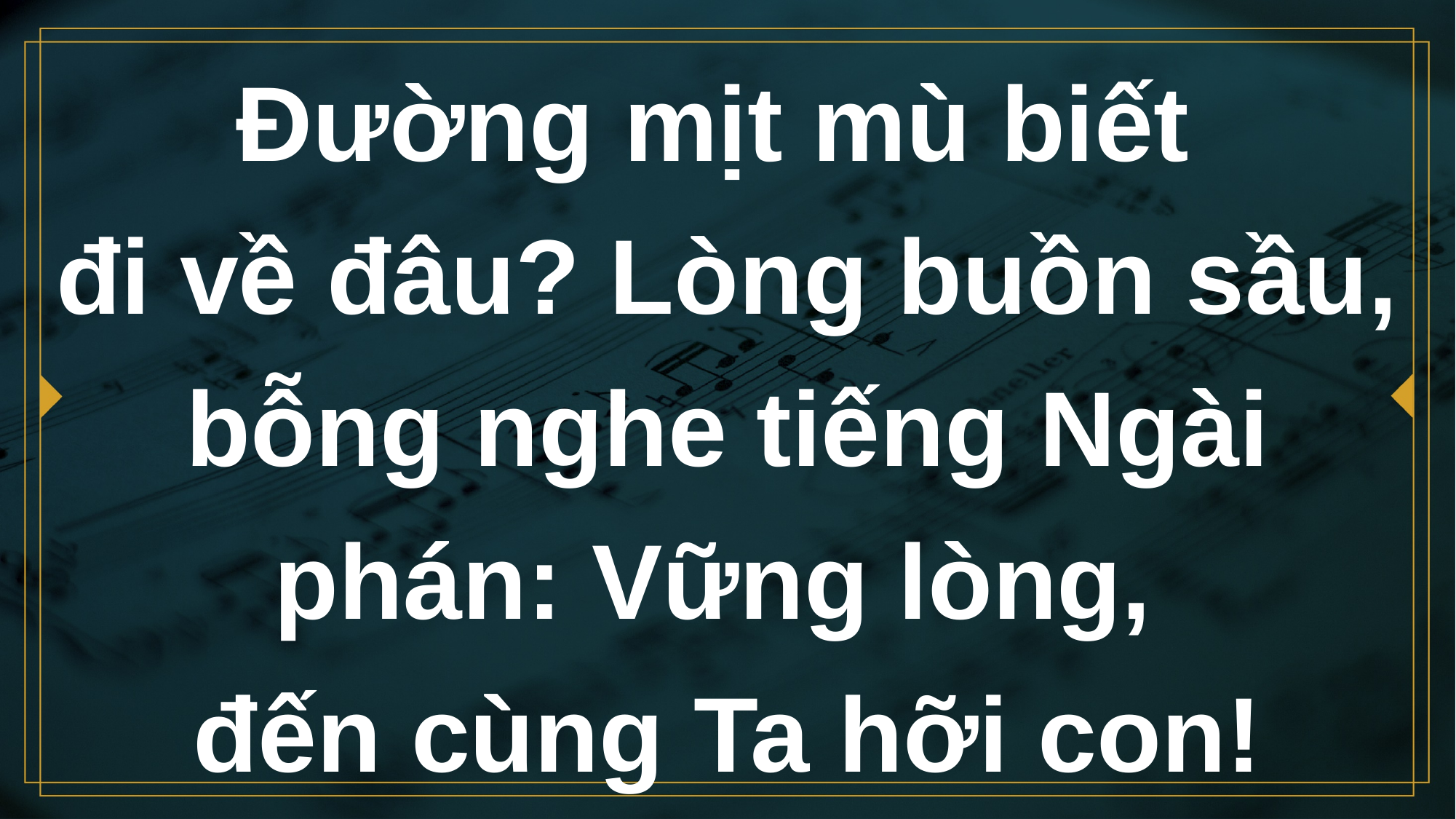

# Đường mịt mù biết đi về đâu? Lòng buồn sầu, bỗng nghe tiếng Ngài phán: Vững lòng, đến cùng Ta hỡi con!